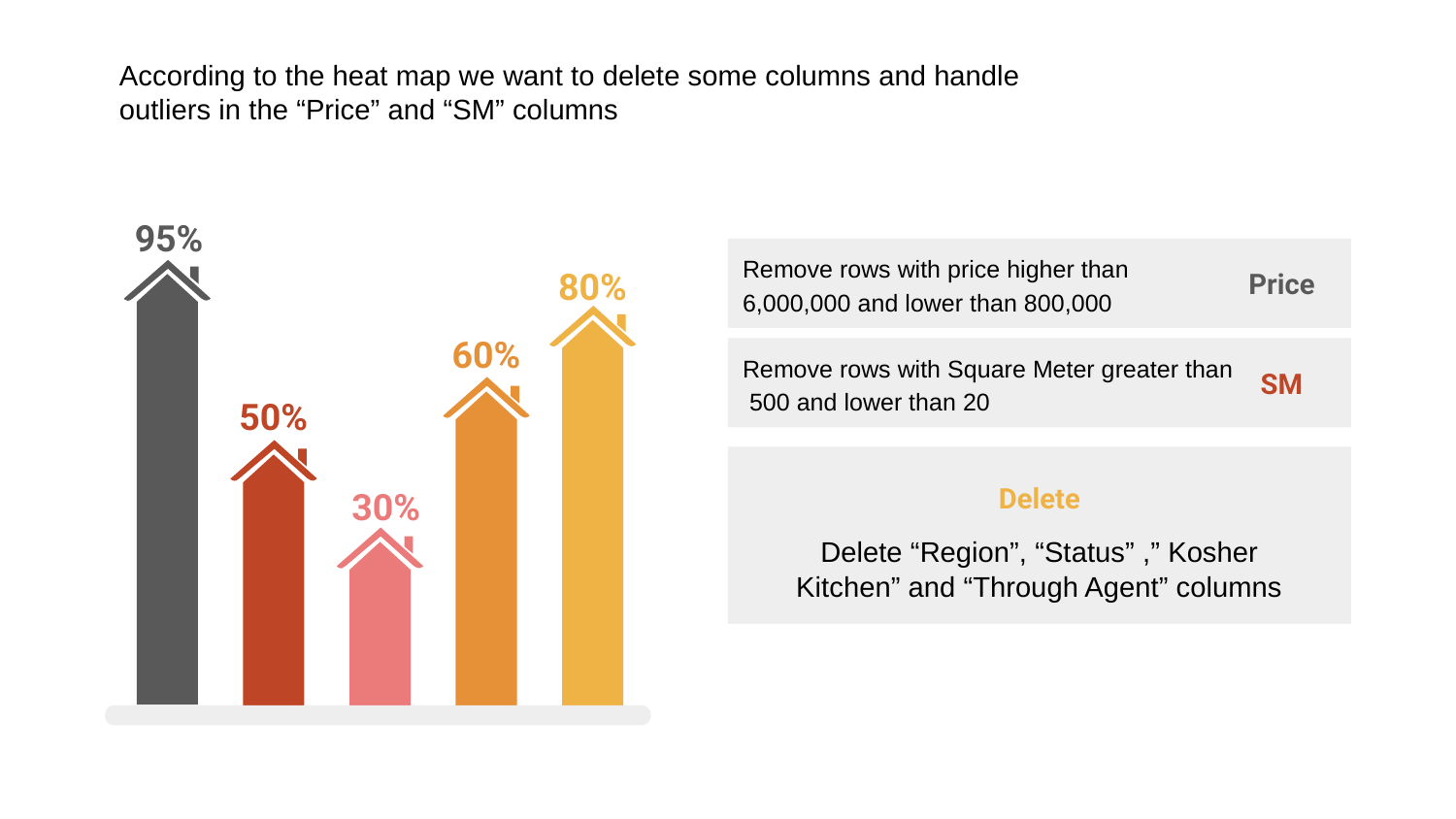

According to the heat map we want to delete some columns and handle outliers in the “Price” and “SM” columns
95%
Remove rows with price higher than 6,000,000 and lower than 800,000
Price

80%

60%
Remove rows with Square Meter greater than  500 and lower than 20
SM

50%

Delete
30%

Delete “Region”, “Status” ,” Kosher Kitchen” and “Through Agent” columns